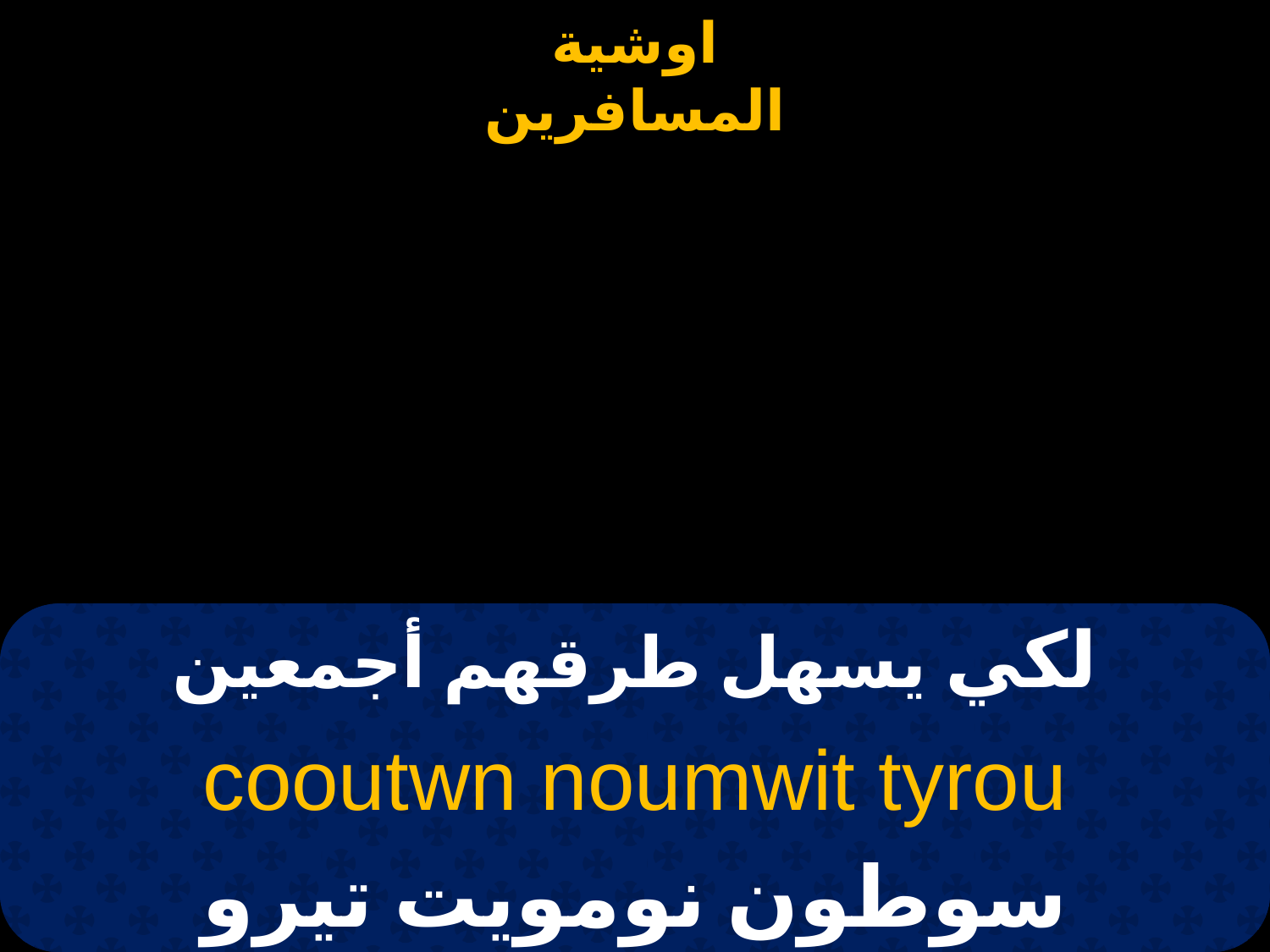

# لكي يسهل طرقهم أجمعين
cooutwn noumwit tyrou
سوطون نومويت تيرو